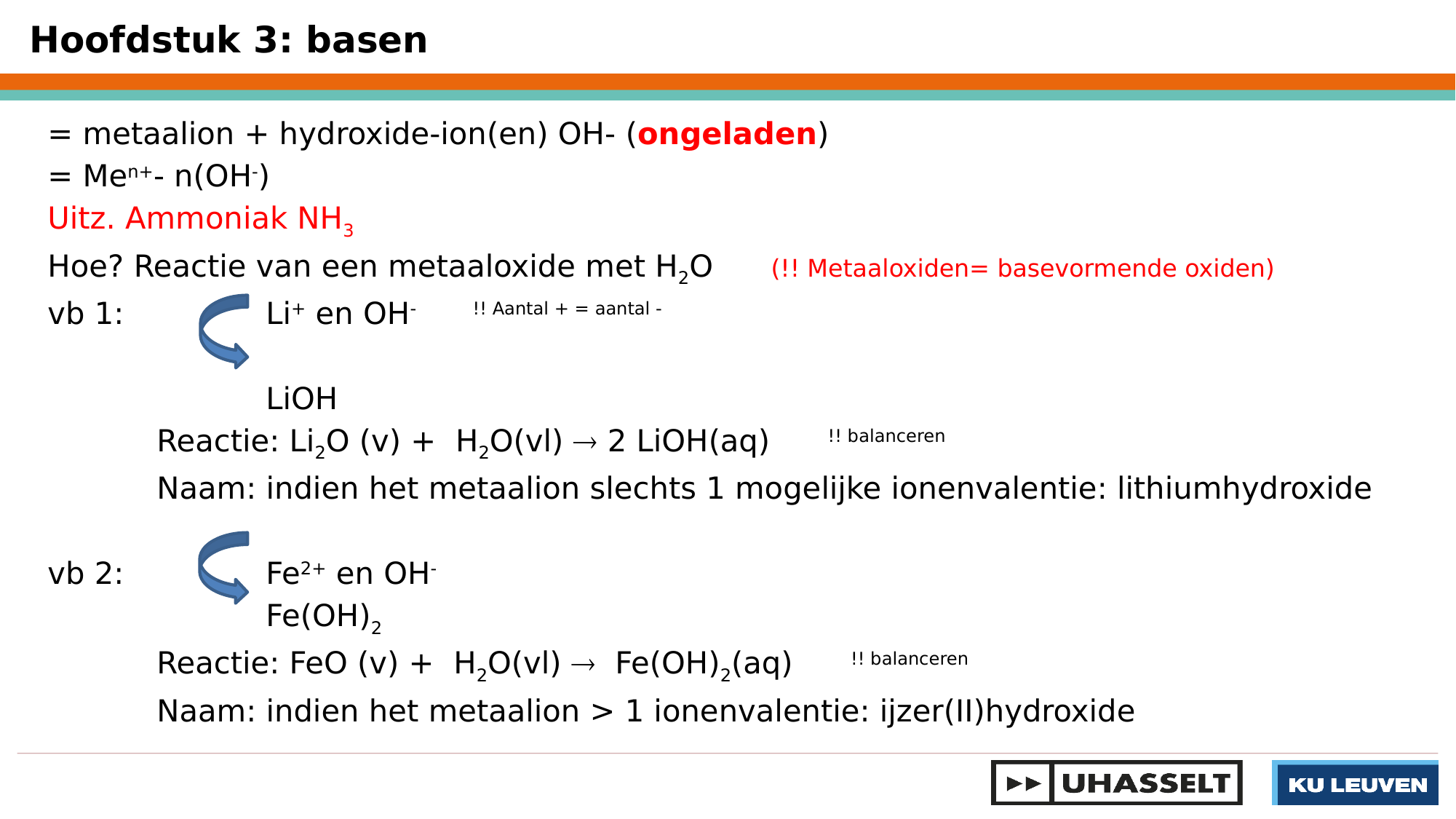

Hoofdstuk 3: basen
= metaalion + hydroxide-ion(en) OH- (ongeladen)
= Men+- n(OH-)
Uitz. Ammoniak NH3
Hoe? Reactie van een metaaloxide met H2O      (!! Metaaloxiden= basevormende oxiden)
vb 1:  		Li+ en OH-          !! Aantal + = aantal -

               		LiOH
	Reactie: Li2O (v) +  H2O(vl) → 2 LiOH(aq)      !! balanceren
	Naam: indien het metaalion slechts 1 mogelijke ionenvalentie: lithiumhydroxide

vb 2:  		Fe2+ en OH-
               		Fe(OH)2
	Reactie: FeO (v) +  H2O(vl) →  Fe(OH)2(aq)      !! balanceren
	Naam: indien het metaalion > 1 ionenvalentie: ijzer(II)hydroxide